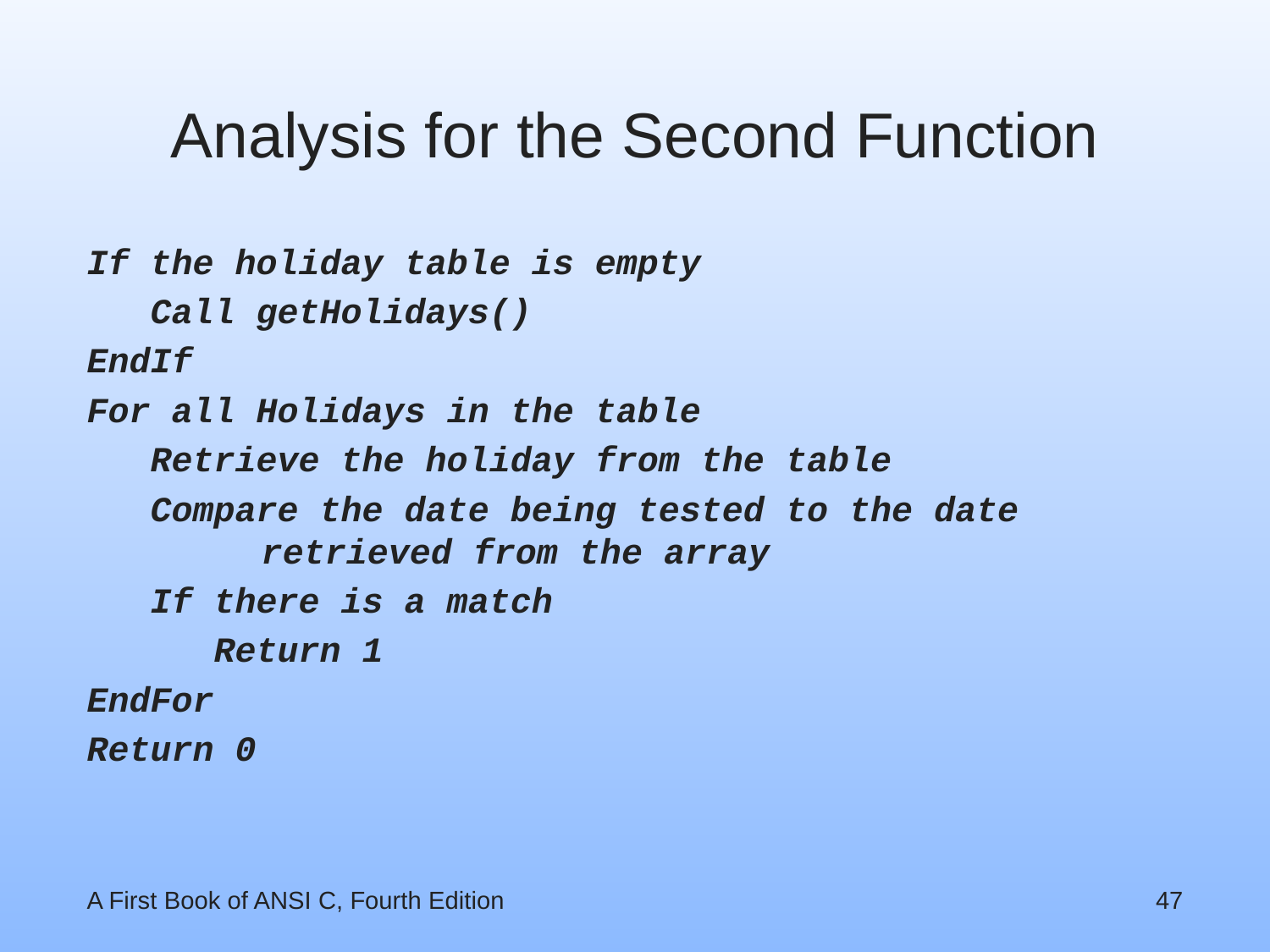

# Analysis for the Second Function
If the holiday table is empty
   Call getHolidays()
EndIf
For all Holidays in the table
   Retrieve the holiday from the table
   Compare the date being tested to the date  		retrieved from the array
   If there is a match
      Return 1
EndFor
Return 0
A First Book of ANSI C, Fourth Edition
47